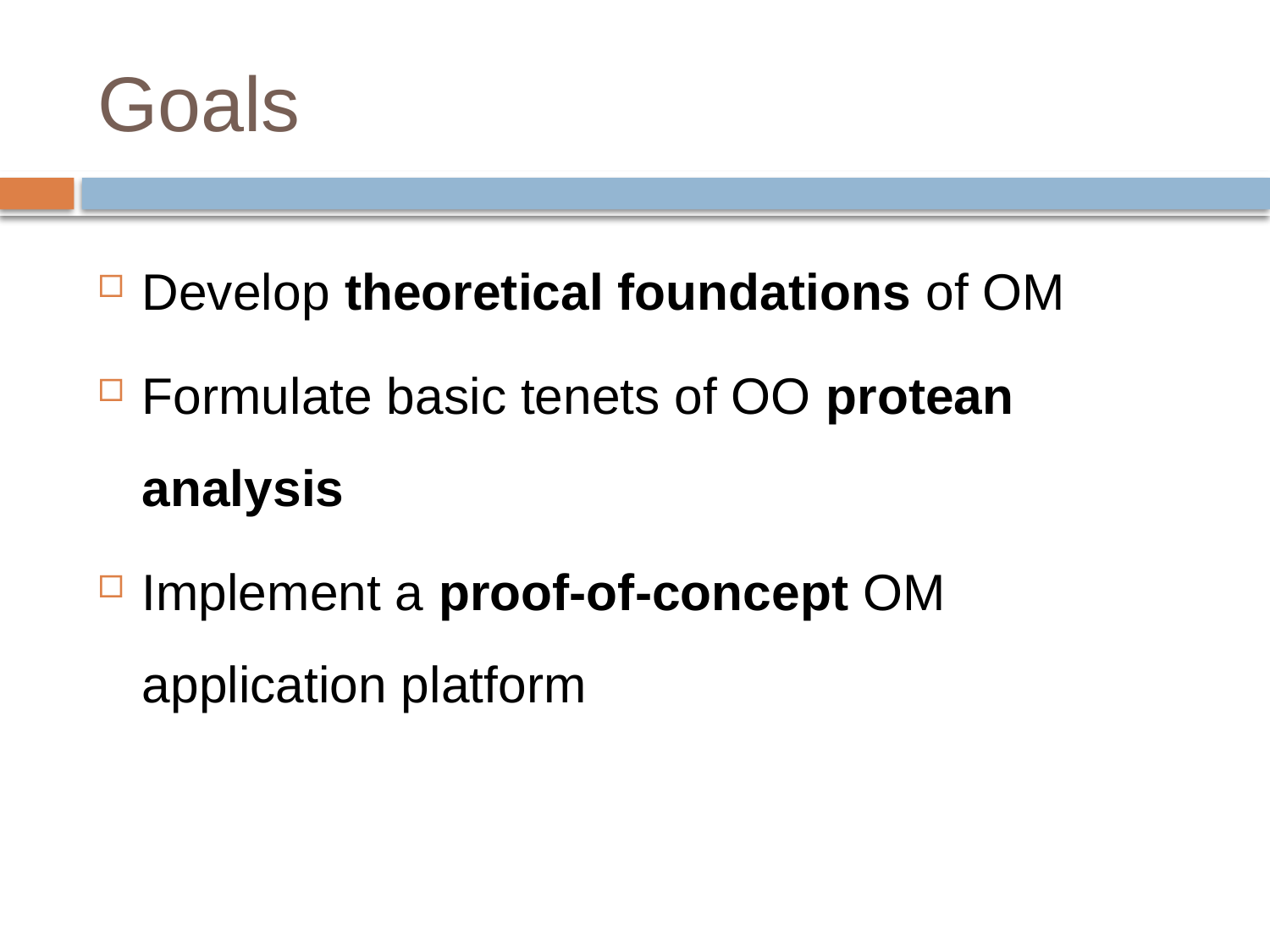

# Goals
Develop theoretical foundations of OM
Formulate basic tenets of OO protean analysis
Implement a proof-of-concept OM application platform